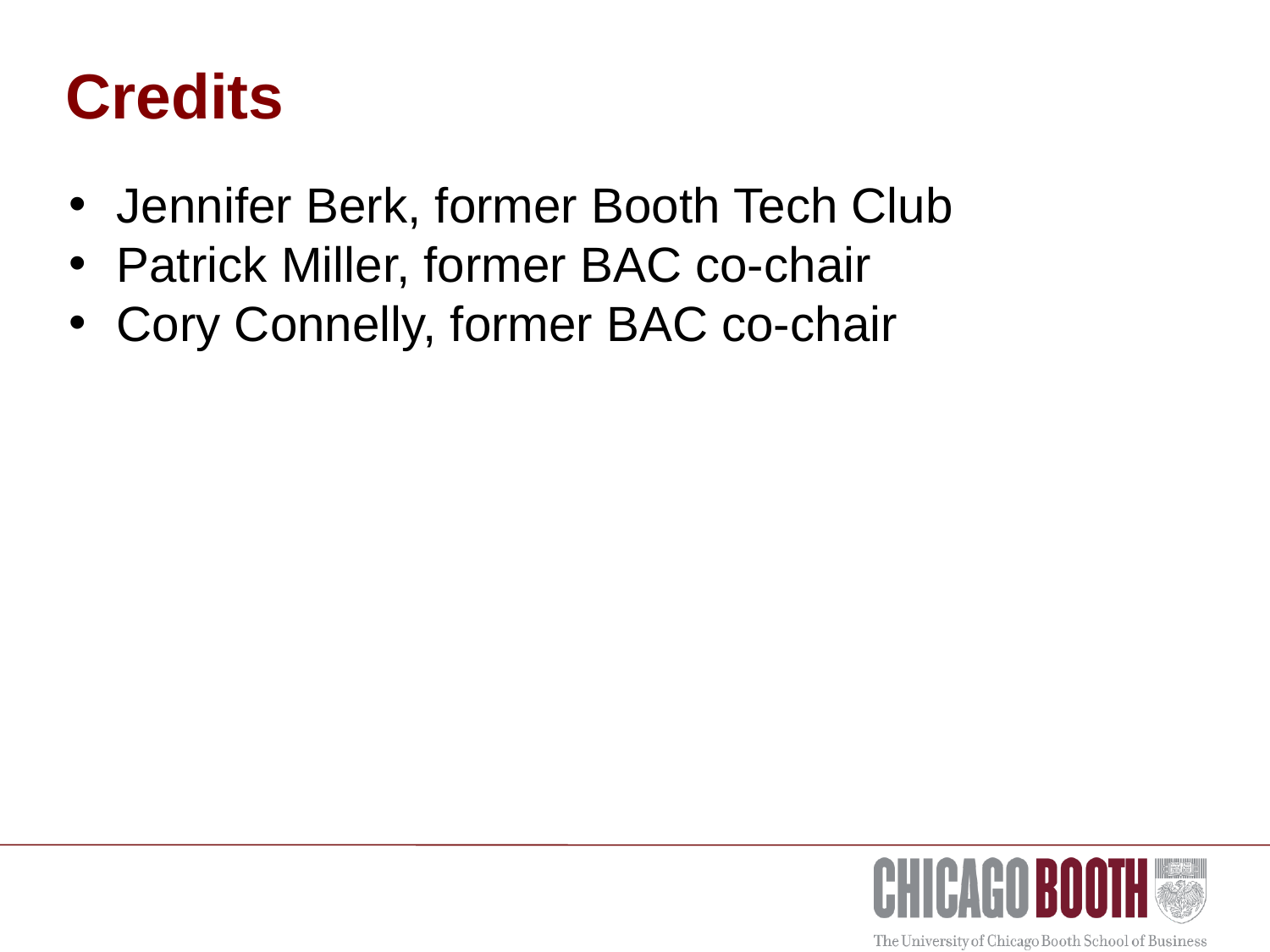

# Credits
Jennifer Berk, former Booth Tech Club
Patrick Miller, former BAC co-chair
Cory Connelly, former BAC co-chair